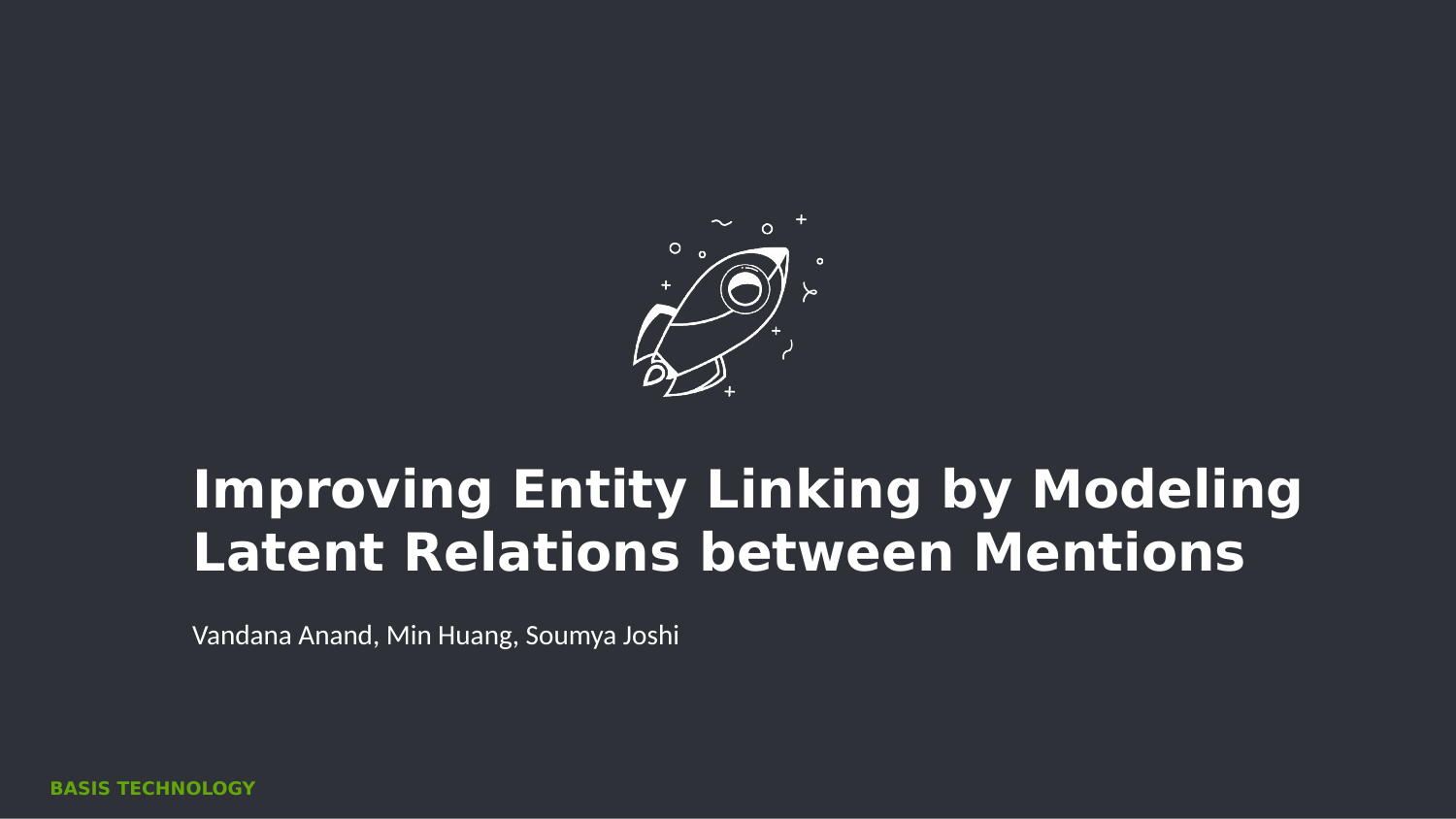

# Improving Entity Linking by Modeling Latent Relations between Mentions

Vandana Anand, Min Huang, Soumya Joshi
BASIS TECHNOLOGY